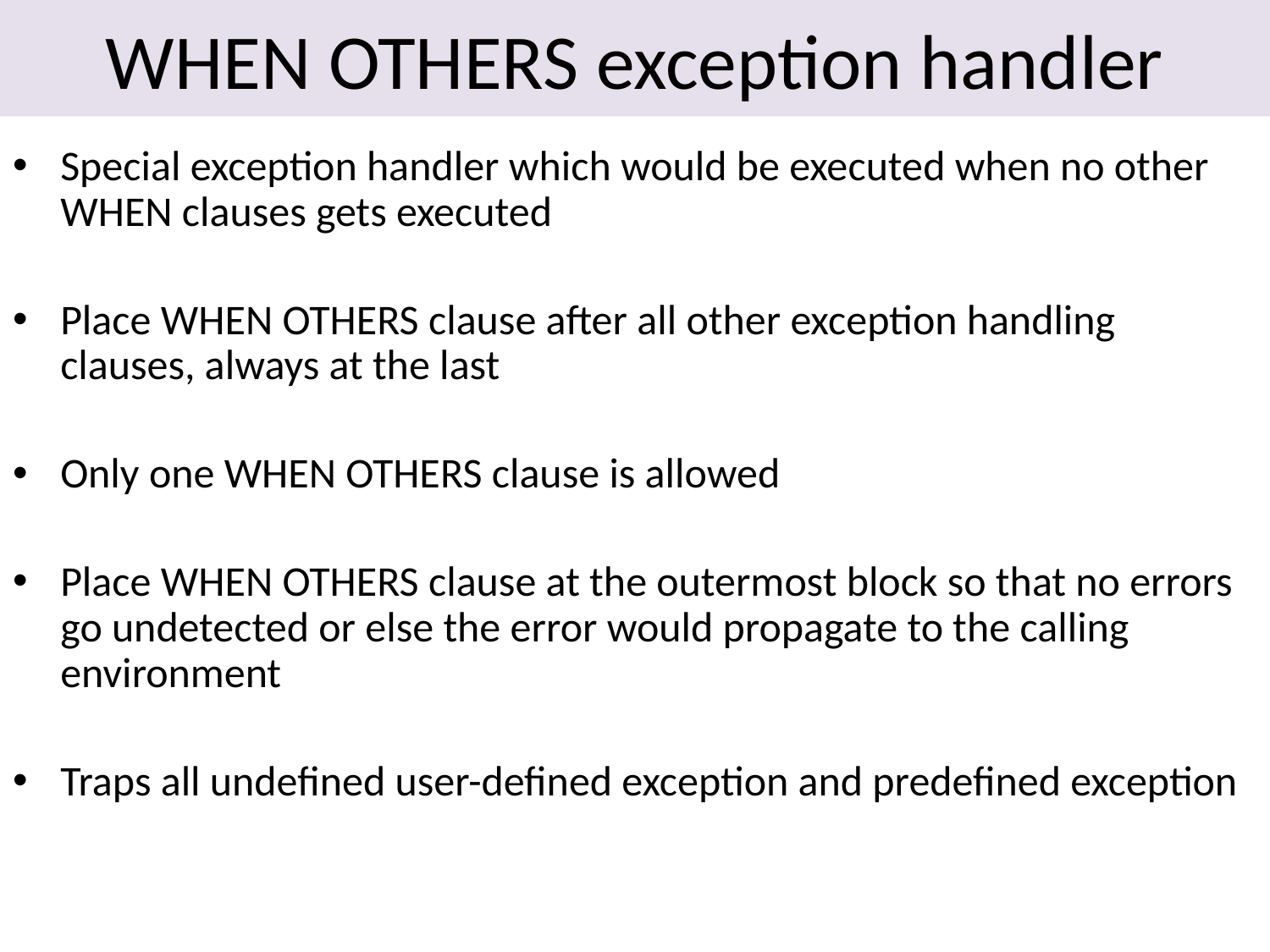

# WHEN OTHERS exception handler
Special exception handler which would be executed when no other WHEN clauses gets executed

Place WHEN OTHERS clause after all other exception handling clauses, always at the last

Only one WHEN OTHERS clause is allowed

Place WHEN OTHERS clause at the outermost block so that no errors go undetected or else the error would propagate to the calling environment

Traps all undefined user-defined exception and predefined exception

27